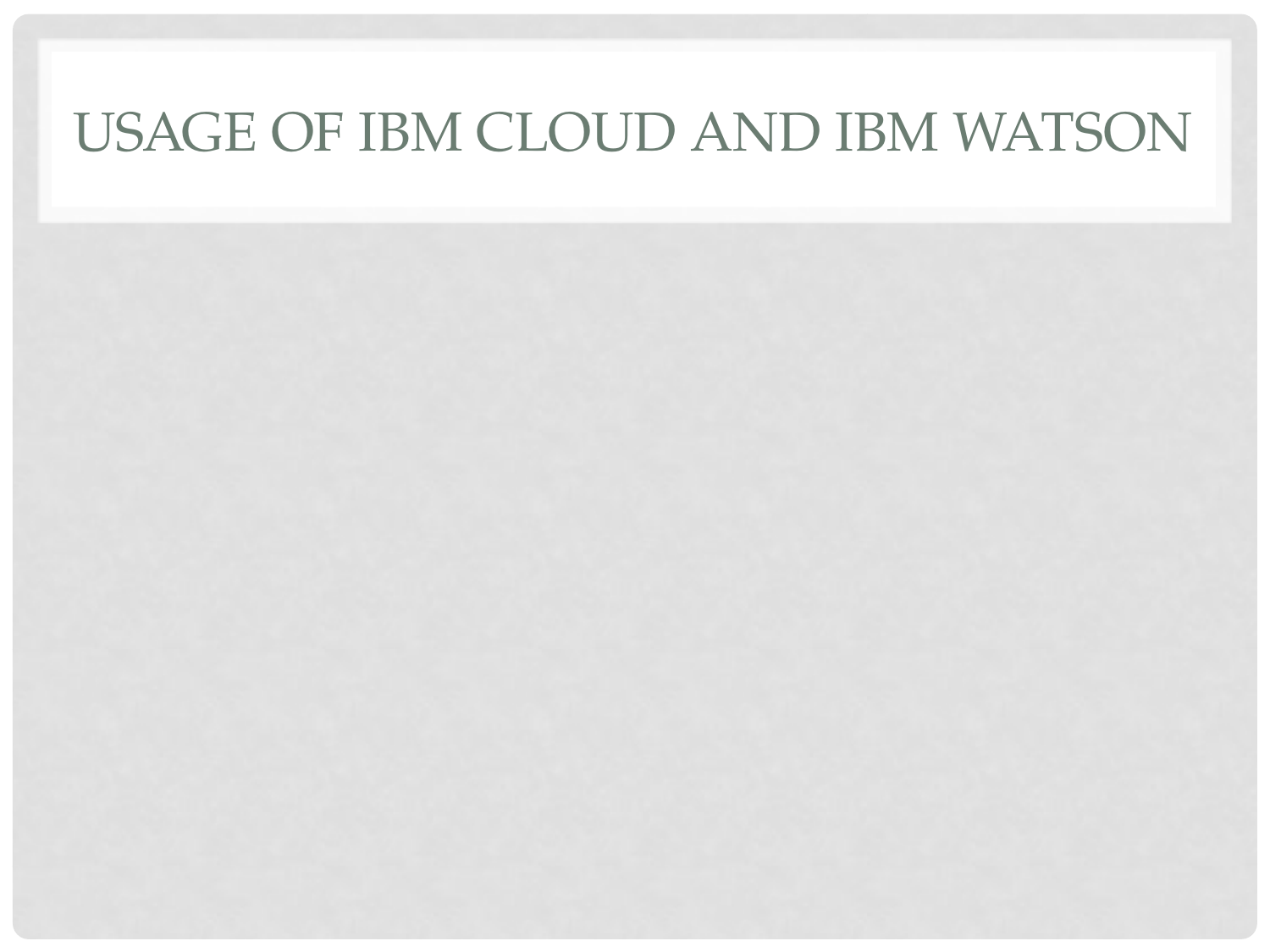

# Usage of ibm cloud and ibm watson